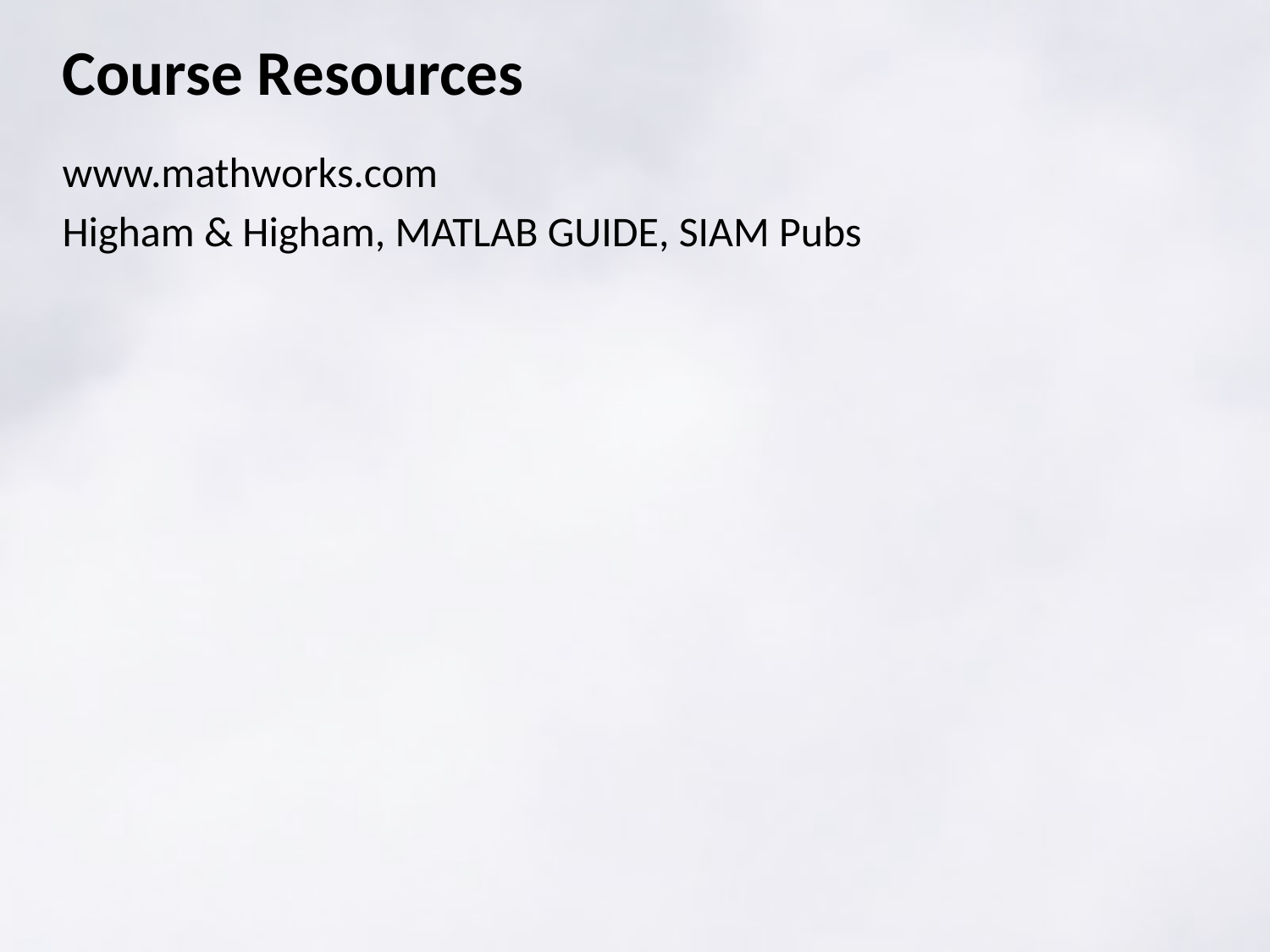

# Course Resources
www.mathworks.com
Higham & Higham, MATLAB GUIDE, SIAM Pubs